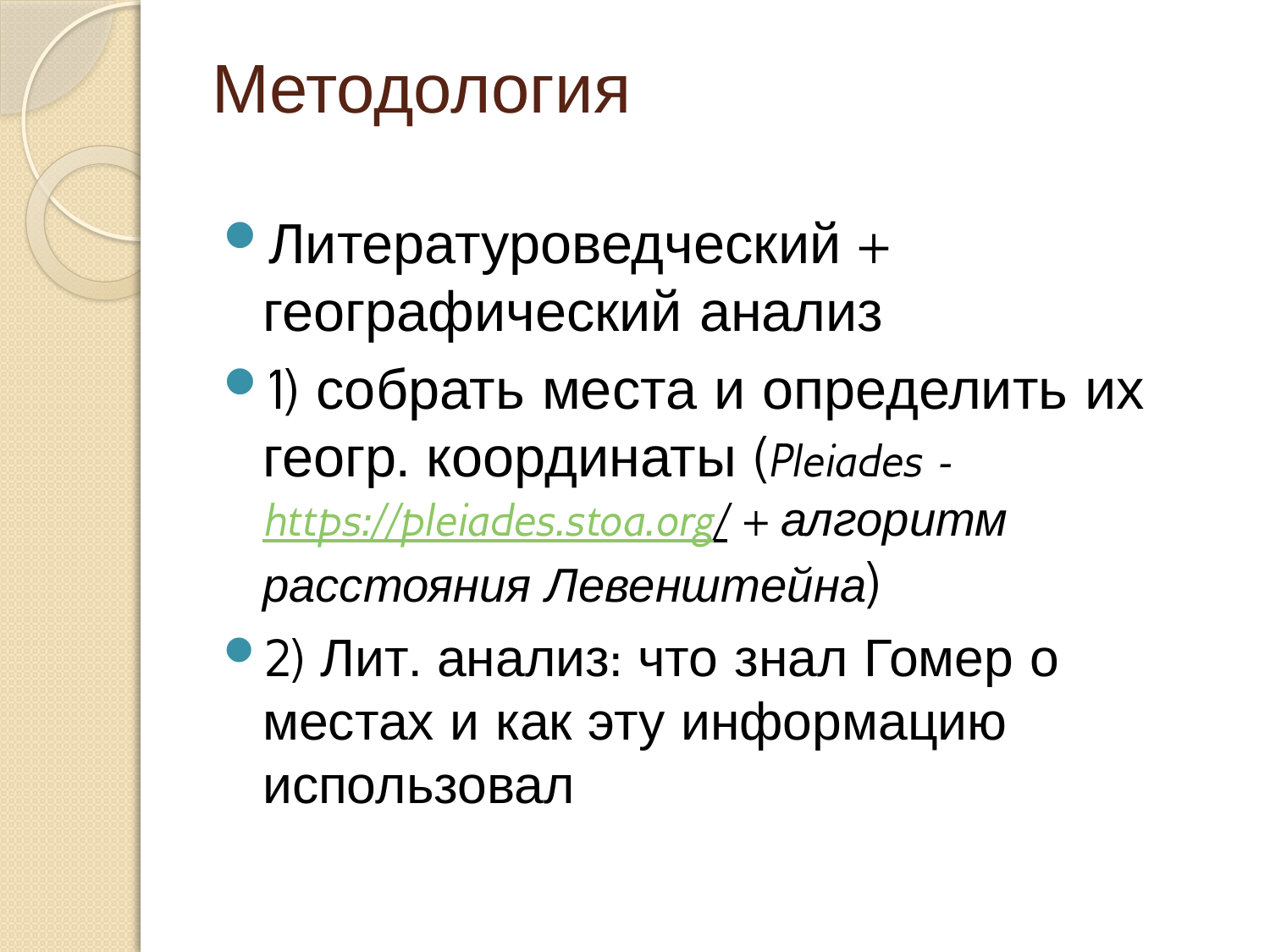

# Методология
Литературоведческий + географический анализ
1) собрать места и определить их геогр. координаты (Pleiades - https://pleiades.stoa.org/ + алгоритм расстояния Левенштейна)
2) Лит. анализ: что знал Гомер о местах и как эту информацию использовал